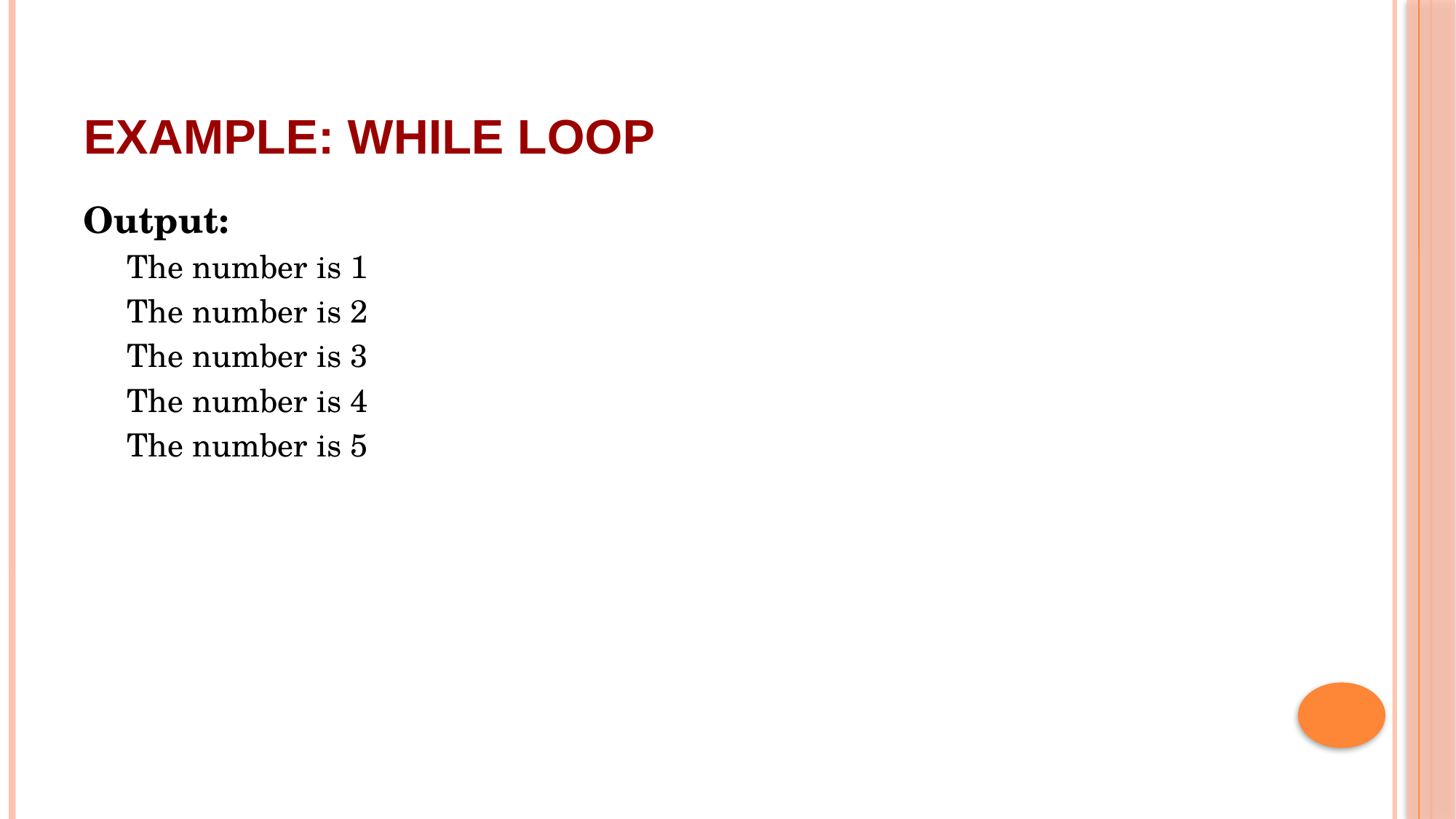

# Example: while loop
Output:
The number is 1
The number is 2
The number is 3
The number is 4
The number is 5